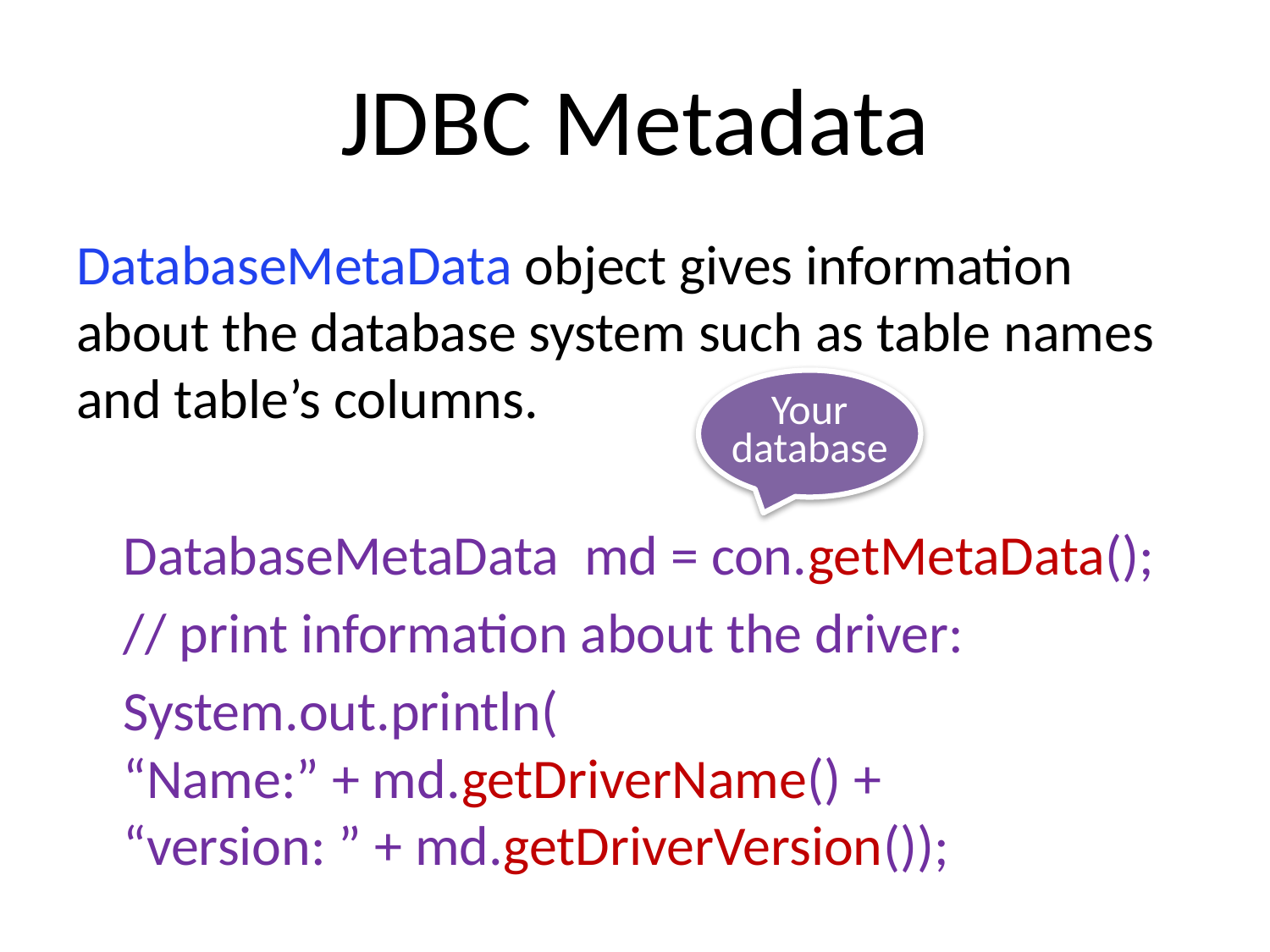

# JDBC Metadata
DatabaseMetaData object gives information about the database system such as table names and table’s columns.

	DatabaseMetaData  md = con.getMetaData();
	// print information about the driver:
	System.out.println(
	“Name:” + md.getDriverName() +
	“version: ” + md.getDriverVersion());
Your database